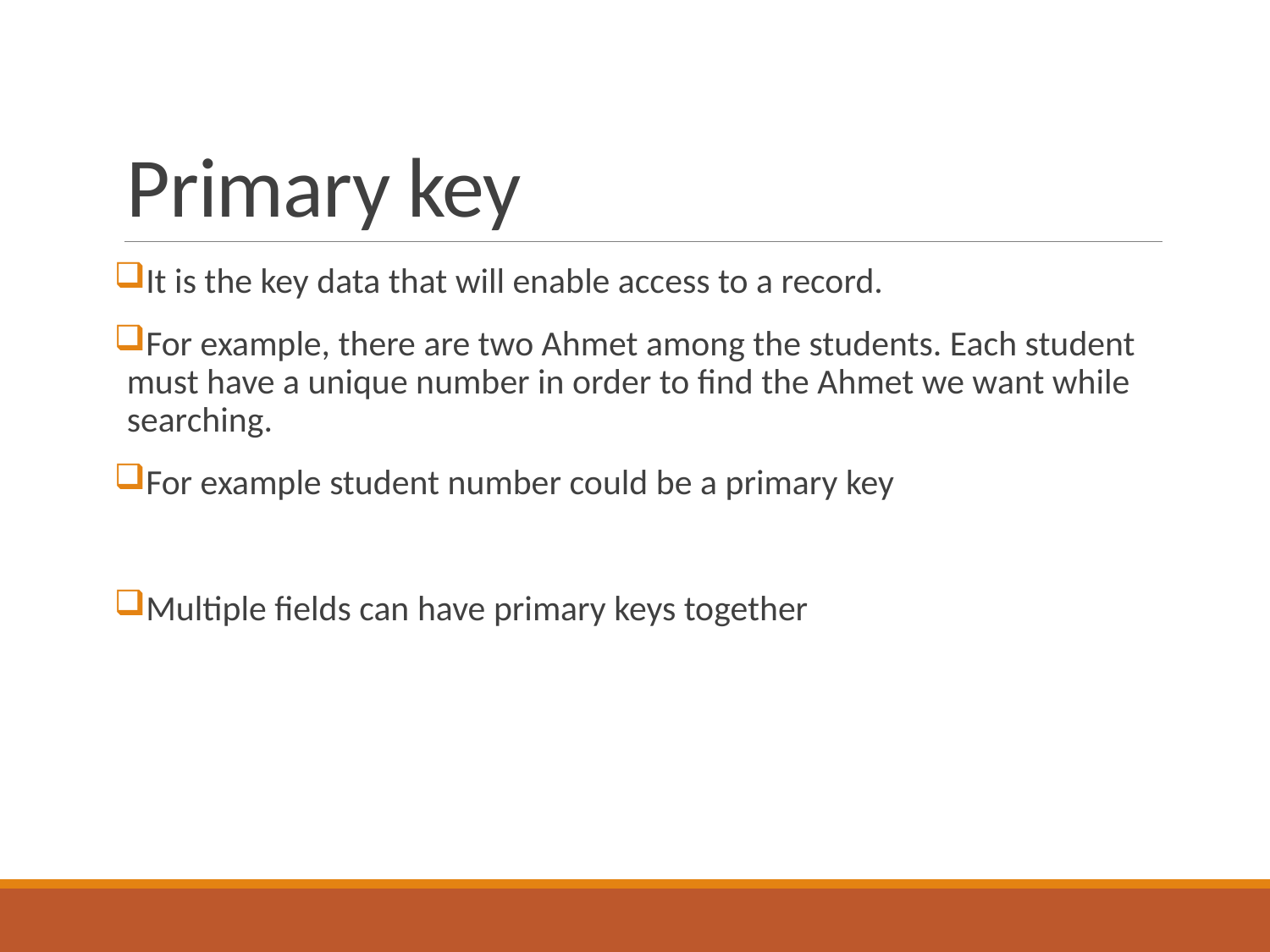

# Primary key
It is the key data that will enable access to a record.
For example, there are two Ahmet among the students. Each student must have a unique number in order to find the Ahmet we want while searching.
For example student number could be a primary key

Multiple fields can have primary keys together